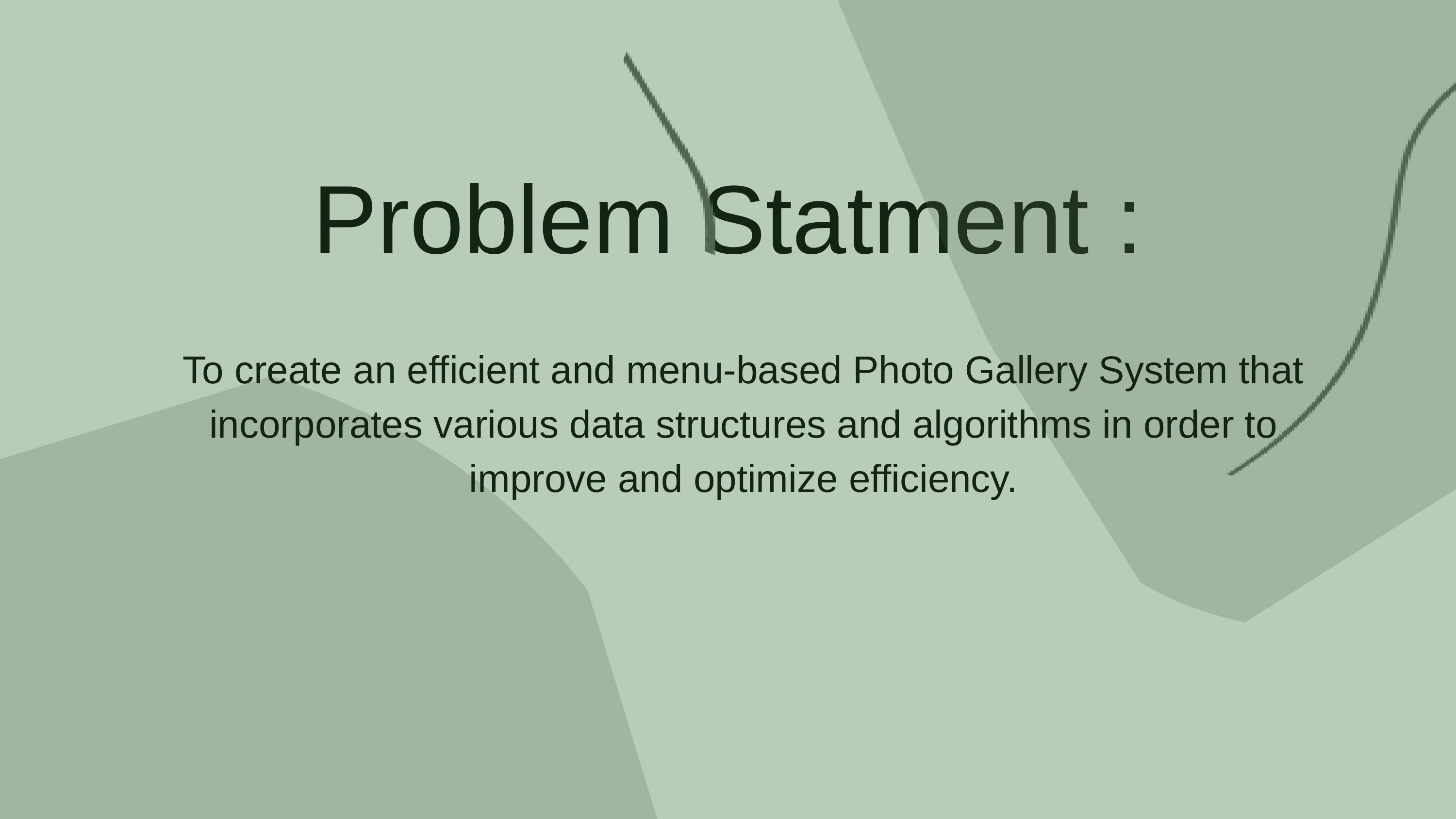

Problem Statment :
To create an efficient and menu-based Photo Gallery System that incorporates various data structures and algorithms in order to improve and optimize efficiency.